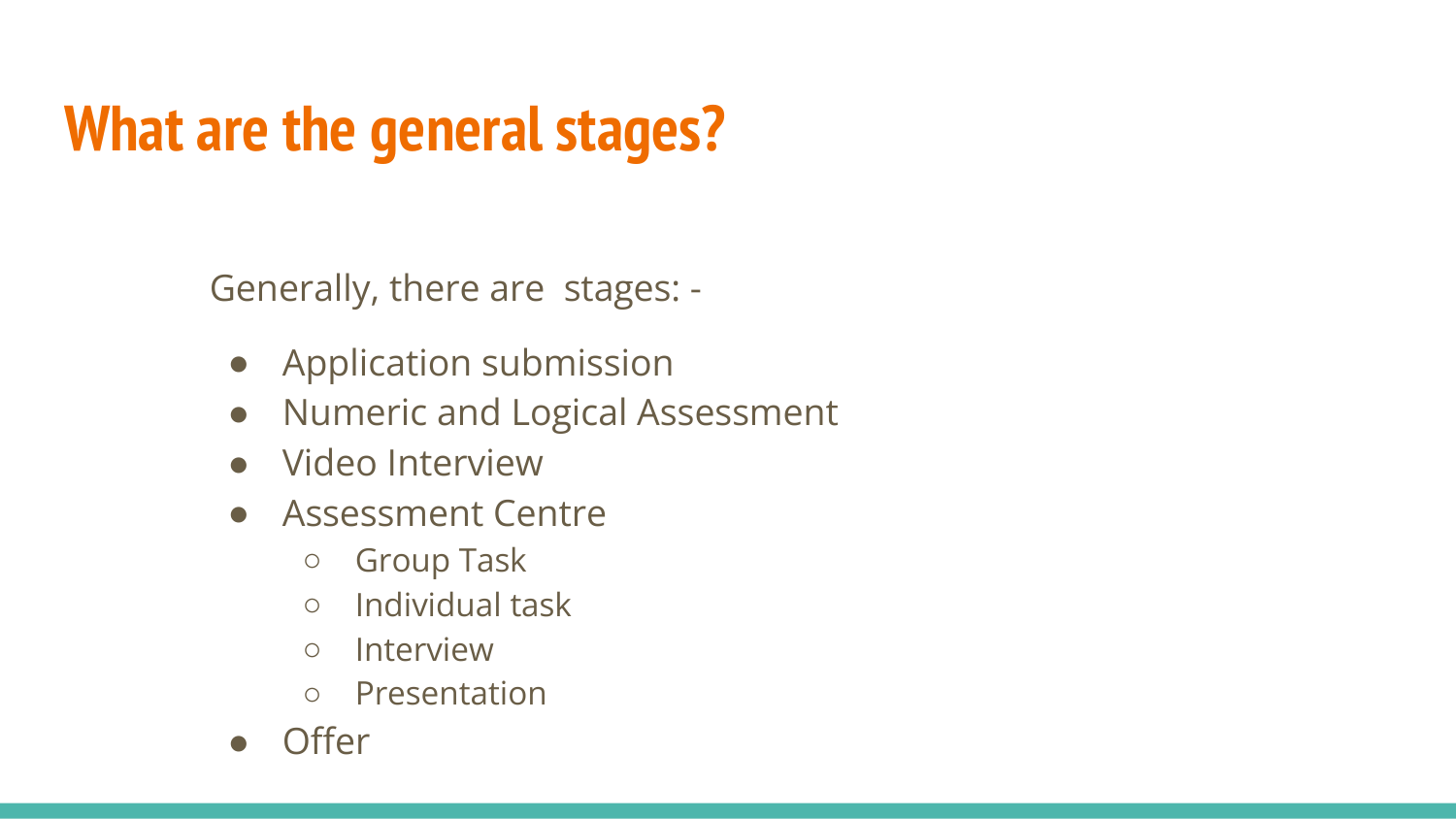

# What are the general stages?
Generally, there are  stages: -
Application submission
Numeric and Logical Assessment
Video Interview
Assessment Centre
Group Task
Individual task
Interview
Presentation
Offer